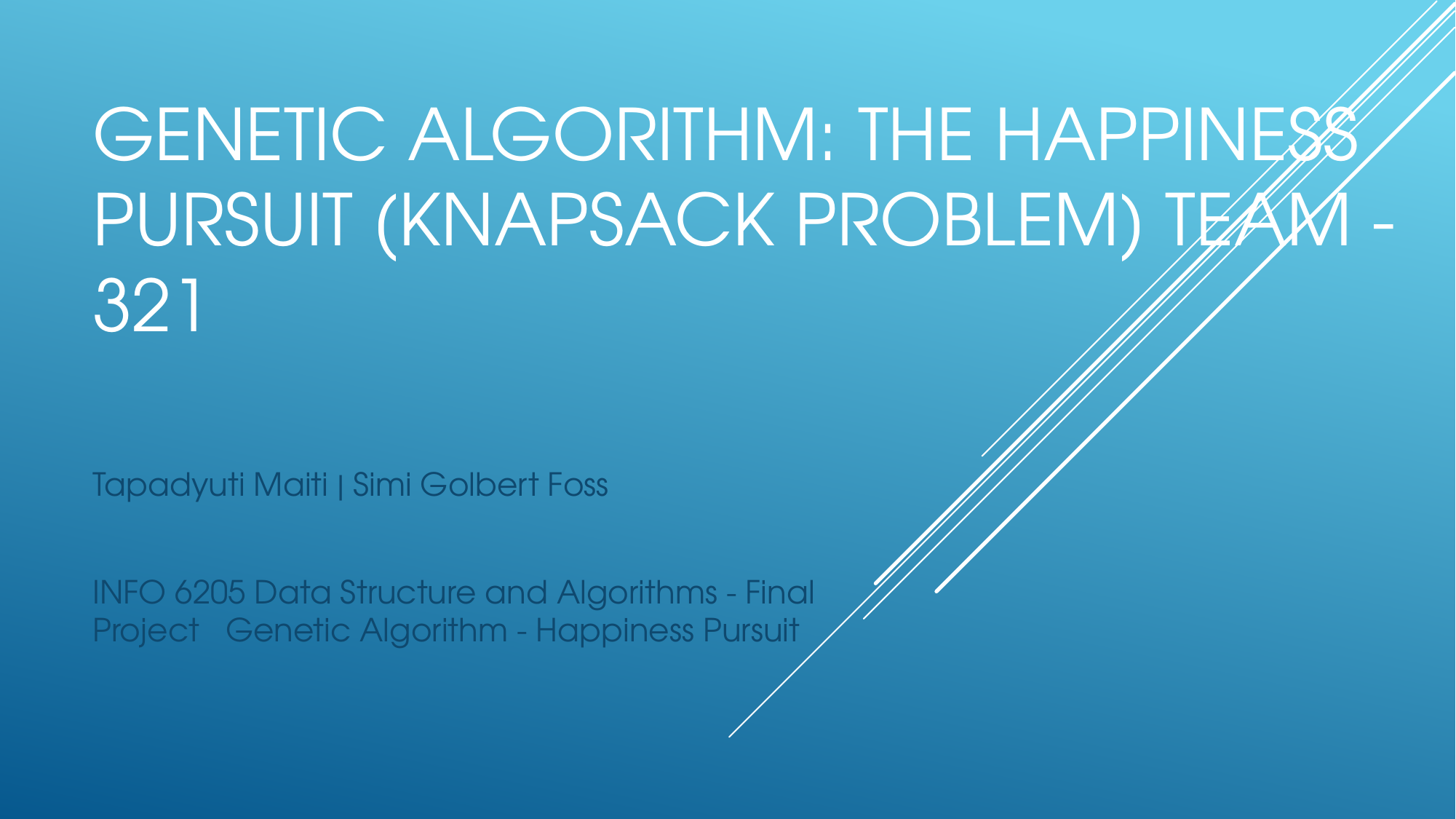

# Genetic Algorithm: The Happiness Pursuit (Knapsack Problem) team - 321
Tapadyuti Maiti | Simi Golbert Foss

INFO 6205 Data Structure and Algorithms - Final Project   Genetic Algorithm - Happiness Pursuit